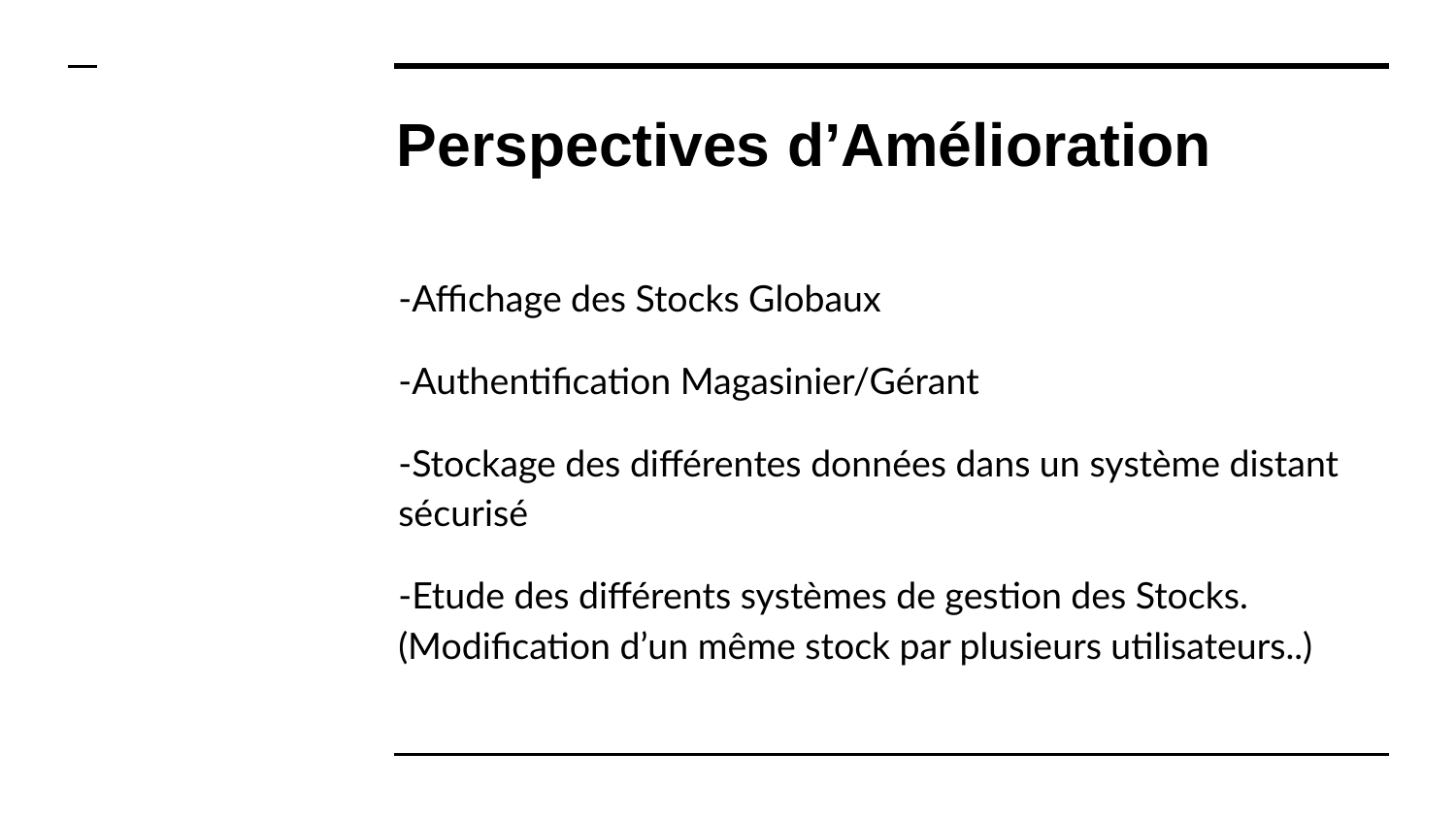

# Perspectives d’Amélioration
-Affichage des Stocks Globaux
-Authentification Magasinier/Gérant
-Stockage des différentes données dans un système distant sécurisé
-Etude des différents systèmes de gestion des Stocks. (Modification d’un même stock par plusieurs utilisateurs..)